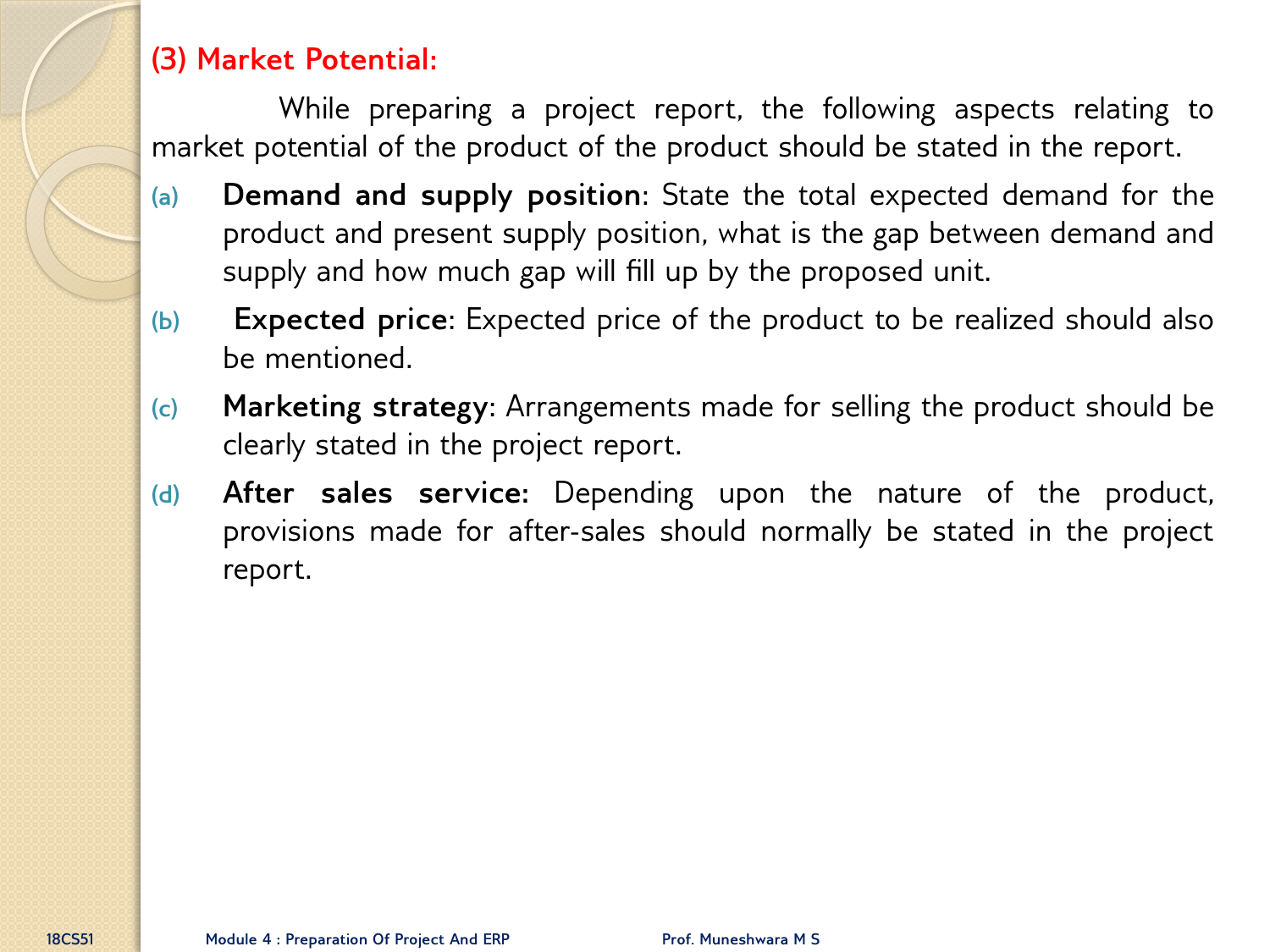

(3) Market Potential:
	While preparing a project report, the following aspects relating to market potential of the product of the product should be stated in the report.
Demand and supply position: State the total expected demand for the product and present supply position, what is the gap between demand and supply and how much gap will fill up by the proposed unit.
 Expected price: Expected price of the product to be realized should also be mentioned.
Marketing strategy: Arrangements made for selling the product should be clearly stated in the project report.
After sales service: Depending upon the nature of the product, provisions made for after-sales should normally be stated in the project report.

18CS51                      Module 4 : Preparation Of Project And ERP                              Prof. Muneshwara M S